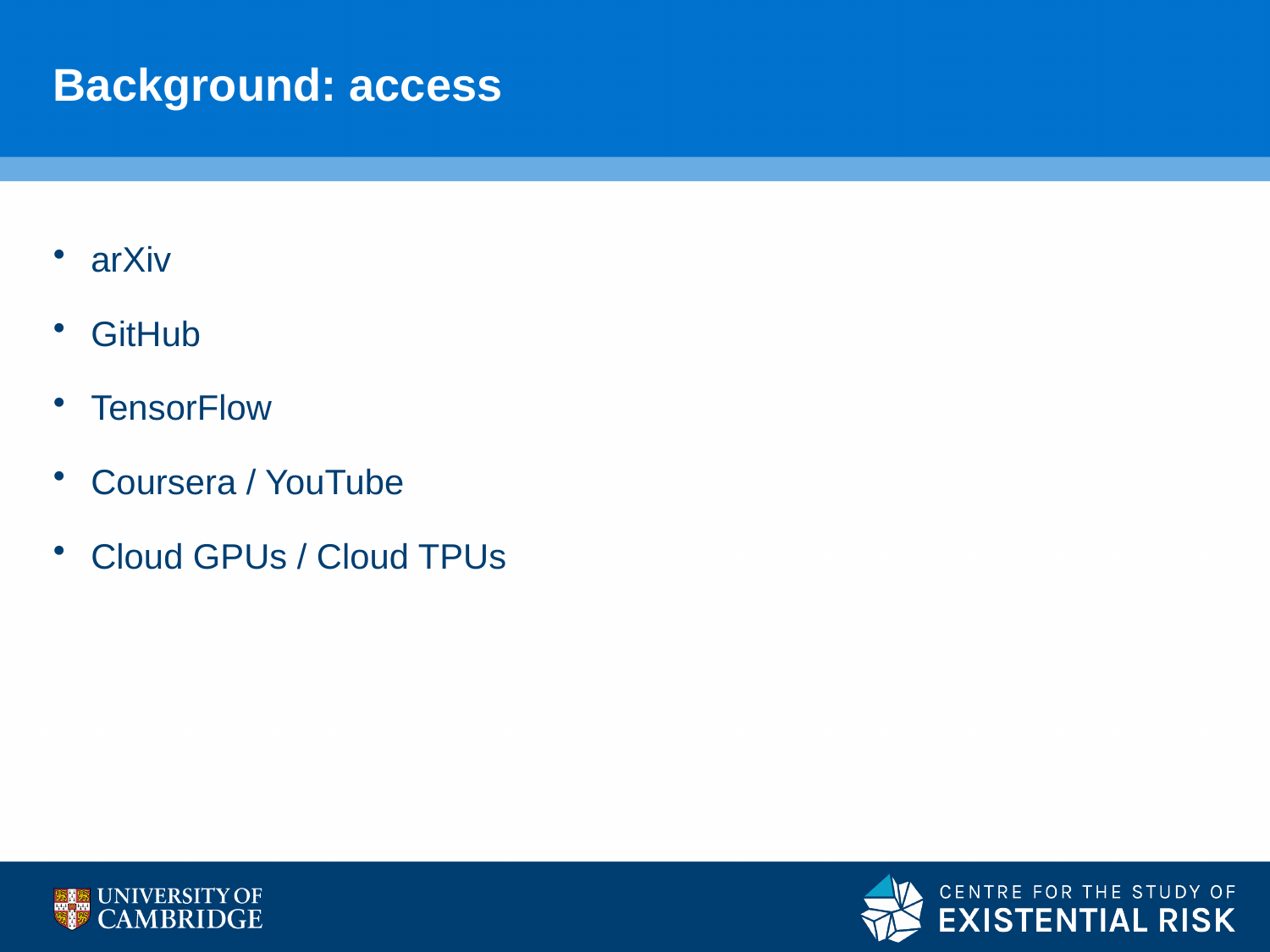

# Background: access
arXiv
GitHub
TensorFlow
Coursera / YouTube
Cloud GPUs / Cloud TPUs